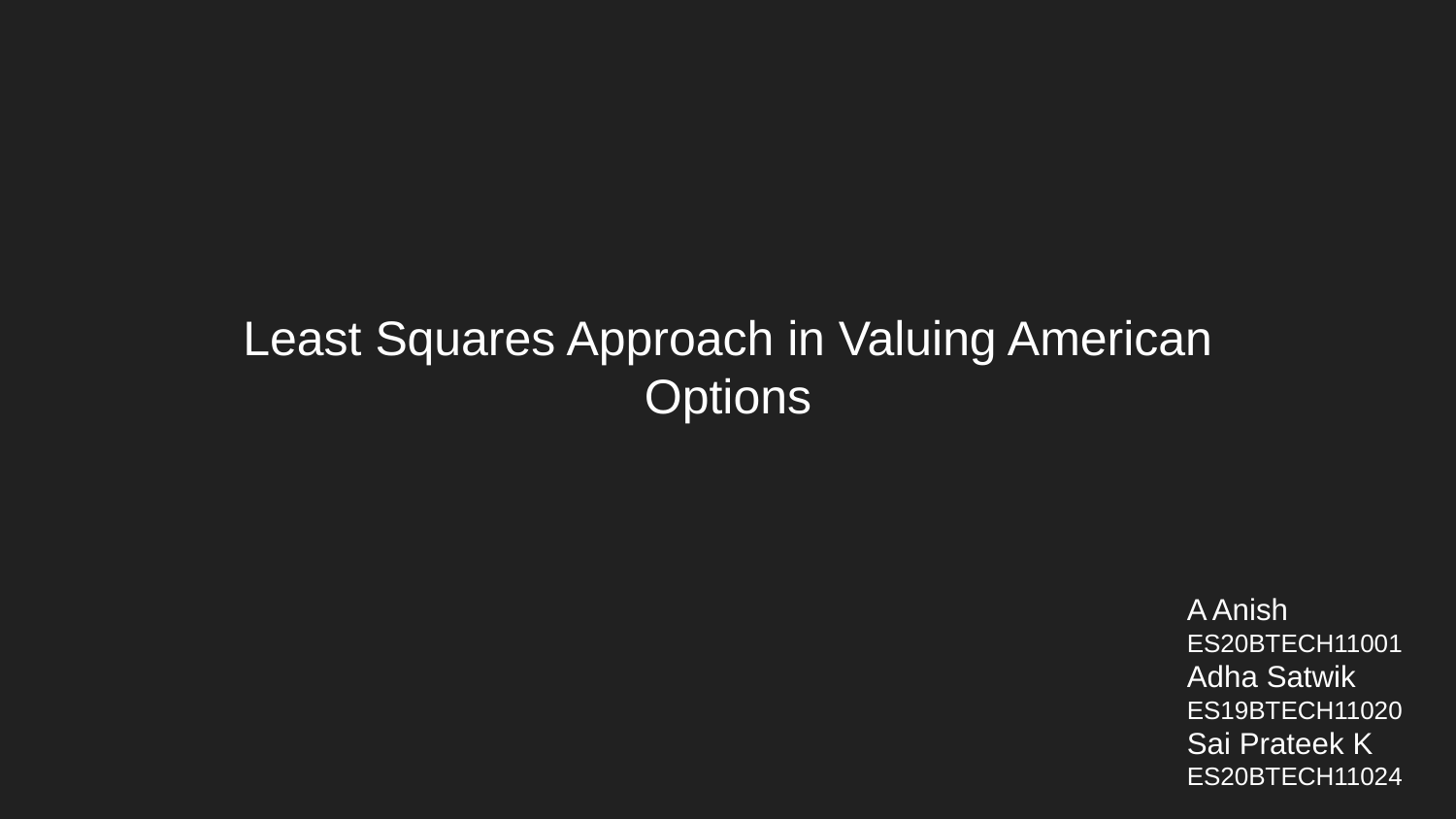

# Least Squares Approach in Valuing American
Options
A Anish
ES20BTECH11001
Adha Satwik
ES19BTECH11020
Sai Prateek K
ES20BTECH11024